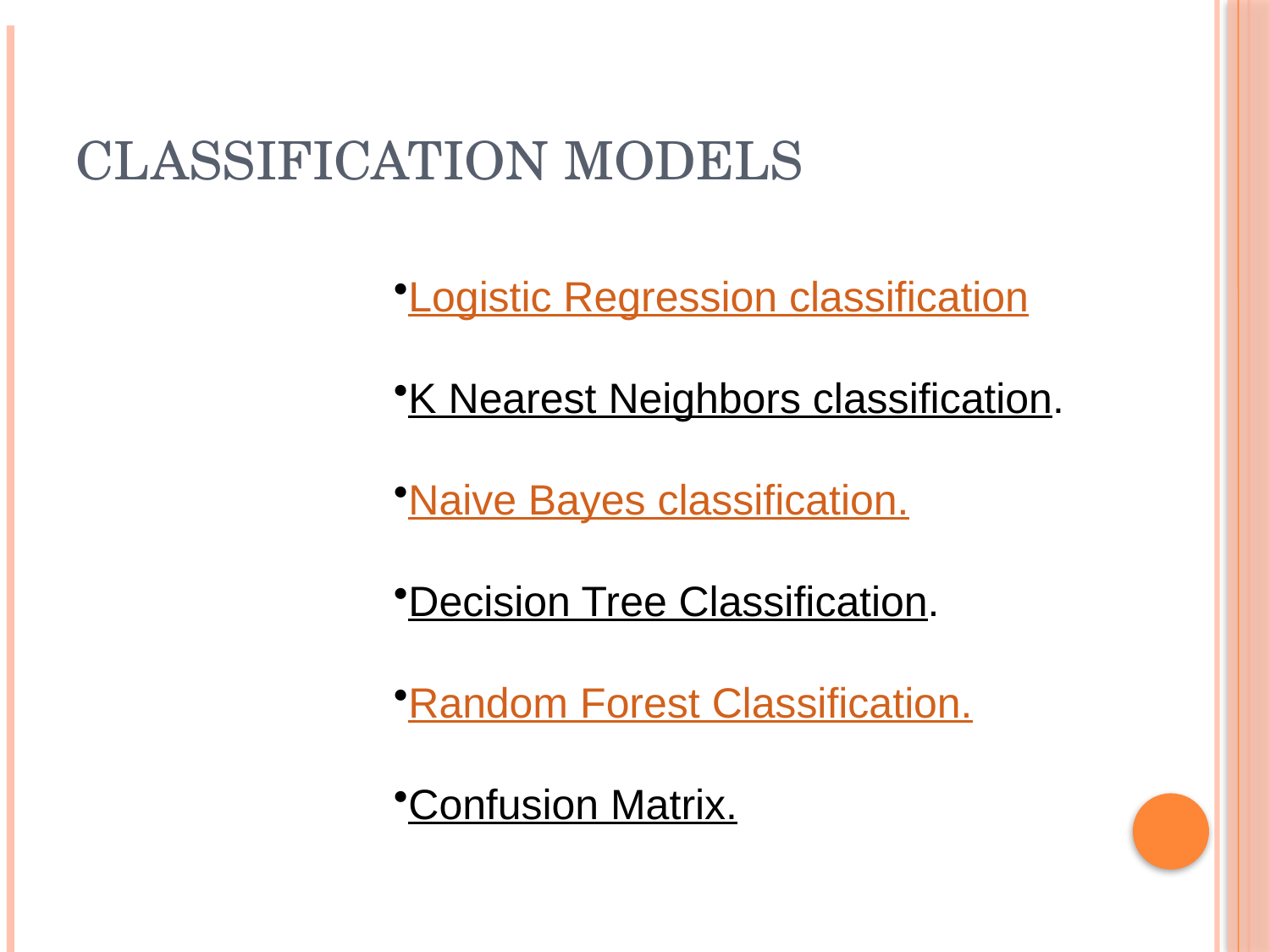

# Classification Models
Logistic Regression classification

K Nearest Neighbors classification.

Naive Bayes classification.

Decision Tree Classification.

Random Forest Classification.

Confusion Matrix.